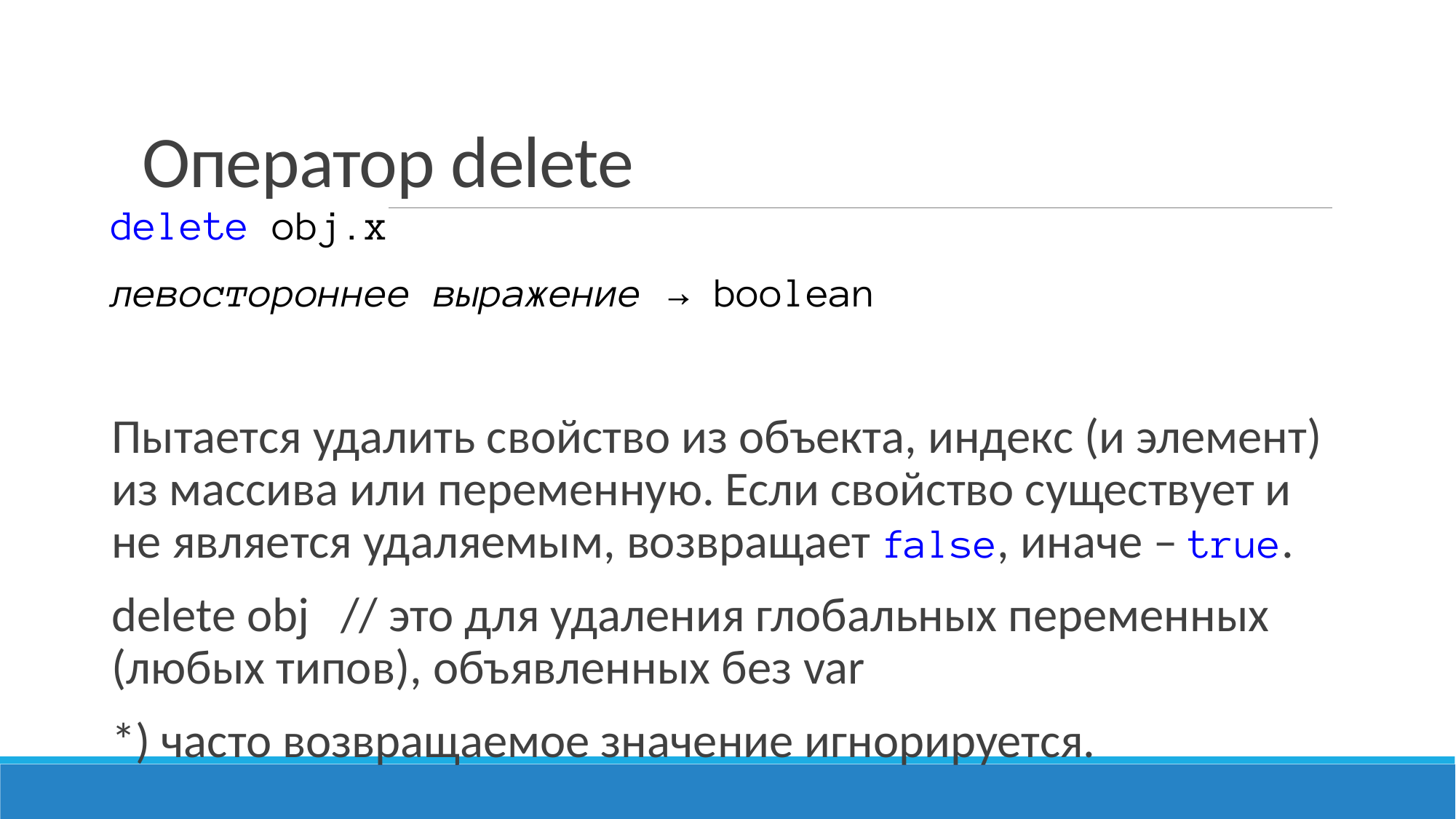

# Оператор delete
delete obj.x
левостороннее выражение → boolean

Пытается удалить свойство из объекта, индекс (и элемент) из массива или переменную. Если свойство существует и не является удаляемым, возвращает false, иначе – true.
delete obj	 // это для удаления глобальных переменных  (любых типов), объявленных без var
*) часто возвращаемое значение игнорируется.